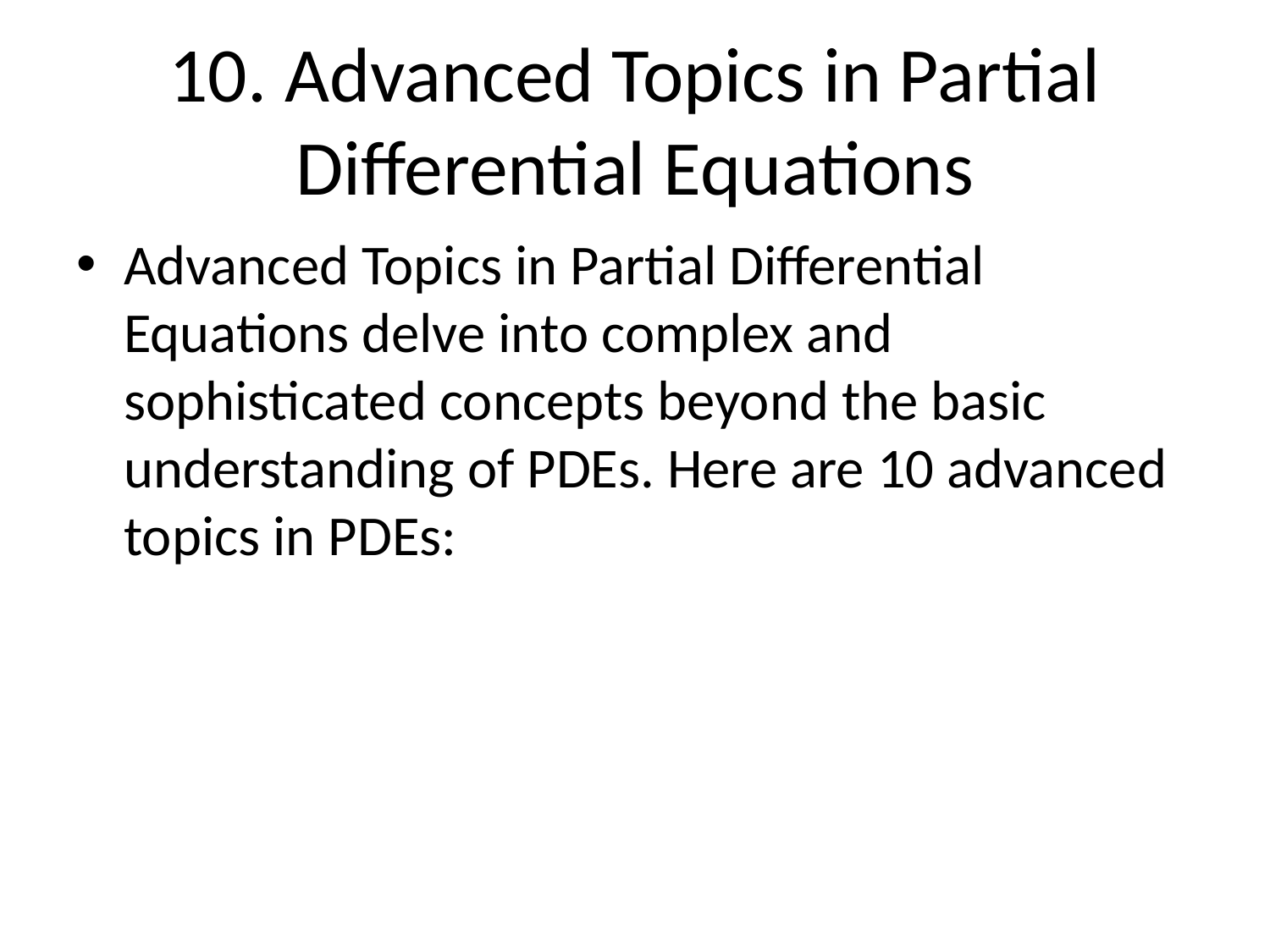

# 10. Advanced Topics in Partial Differential Equations
Advanced Topics in Partial Differential Equations delve into complex and sophisticated concepts beyond the basic understanding of PDEs. Here are 10 advanced topics in PDEs: